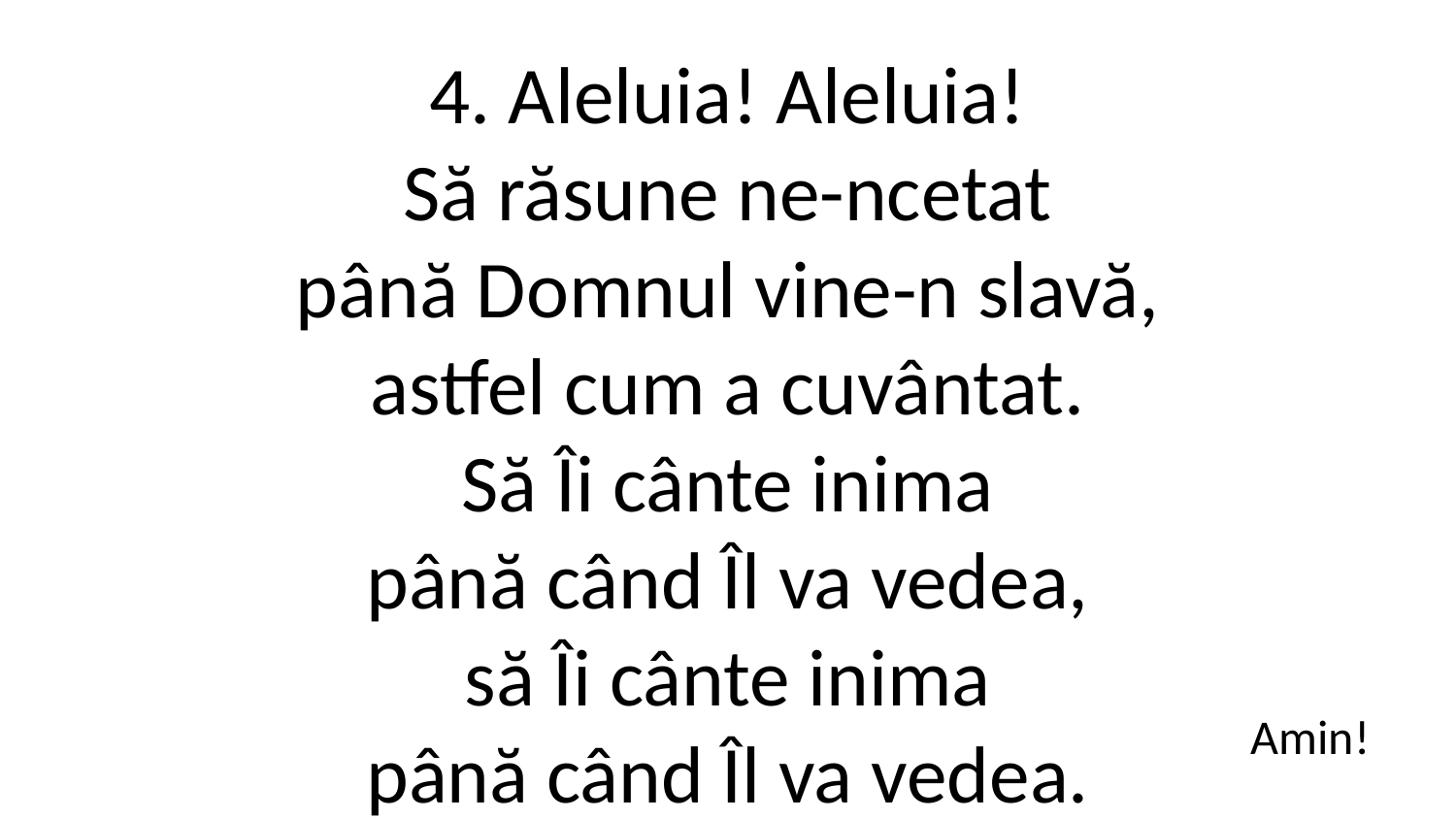

4. Aleluia! Aleluia!
Să răsune ne-ncetat
până Domnul vine-n slavă,
astfel cum a cuvântat.
Să Îi cânte inima
până când Îl va vedea,
să Îi cânte inima
până când Îl va vedea.

Amin!